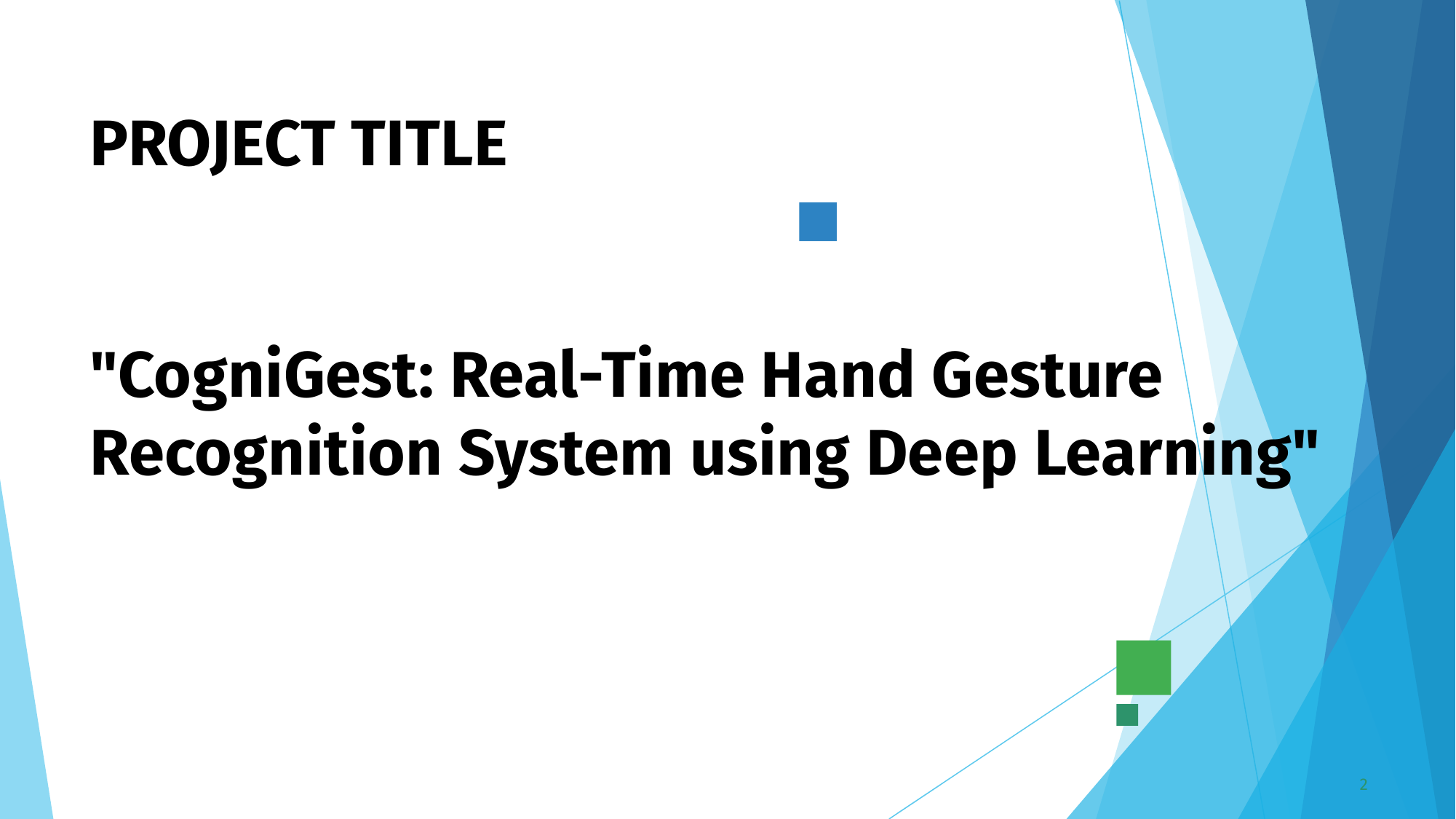

# PROJECT TITLE "CogniGest: Real-Time Hand Gesture Recognition System using Deep Learning"

2